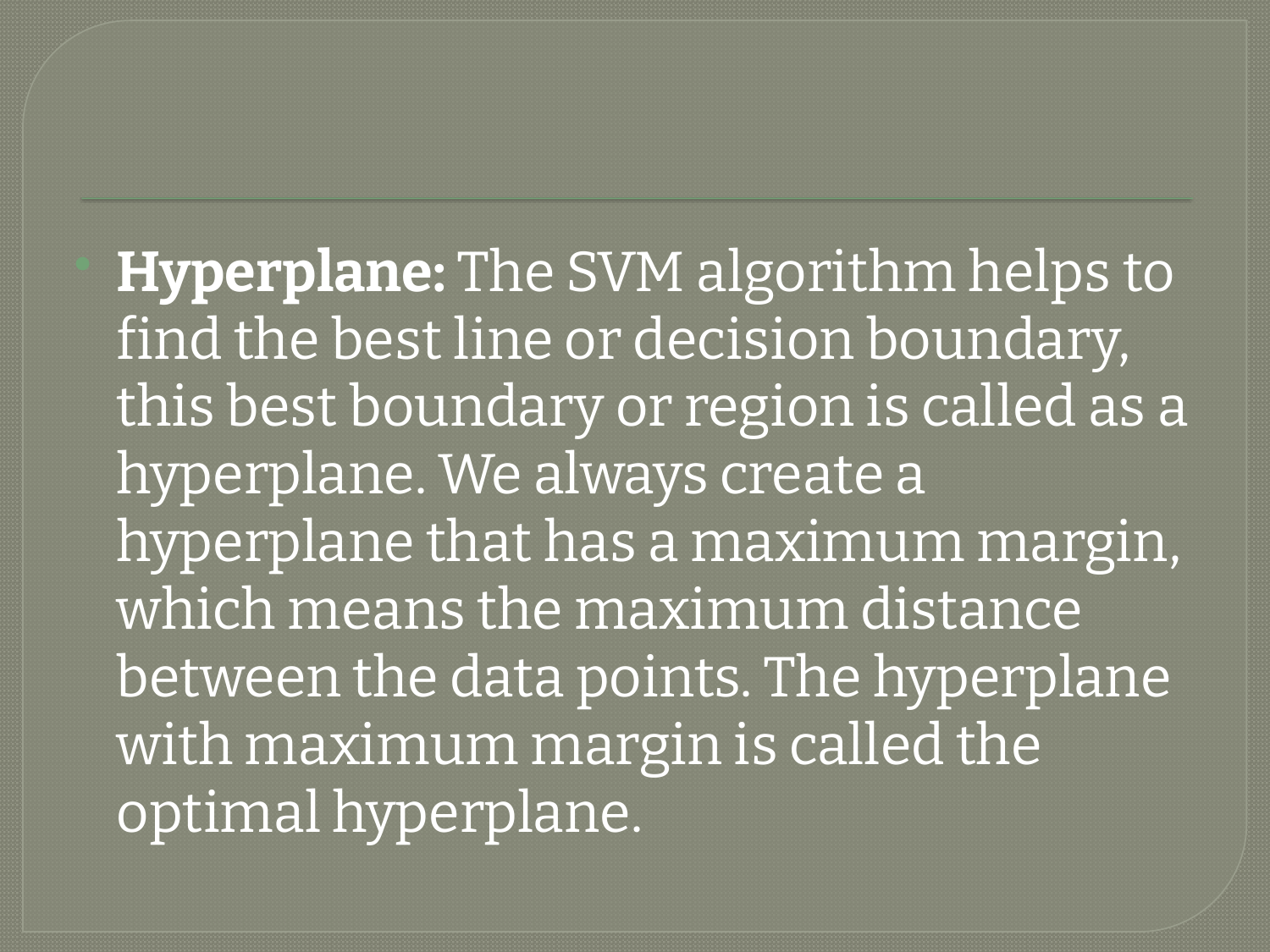

#
Hyperplane: The SVM algorithm helps to find the best line or decision boundary, this best boundary or region is called as a hyperplane. We always create a hyperplane that has a maximum margin, which means the maximum distance between the data points. The hyperplane with maximum margin is called the optimal hyperplane.